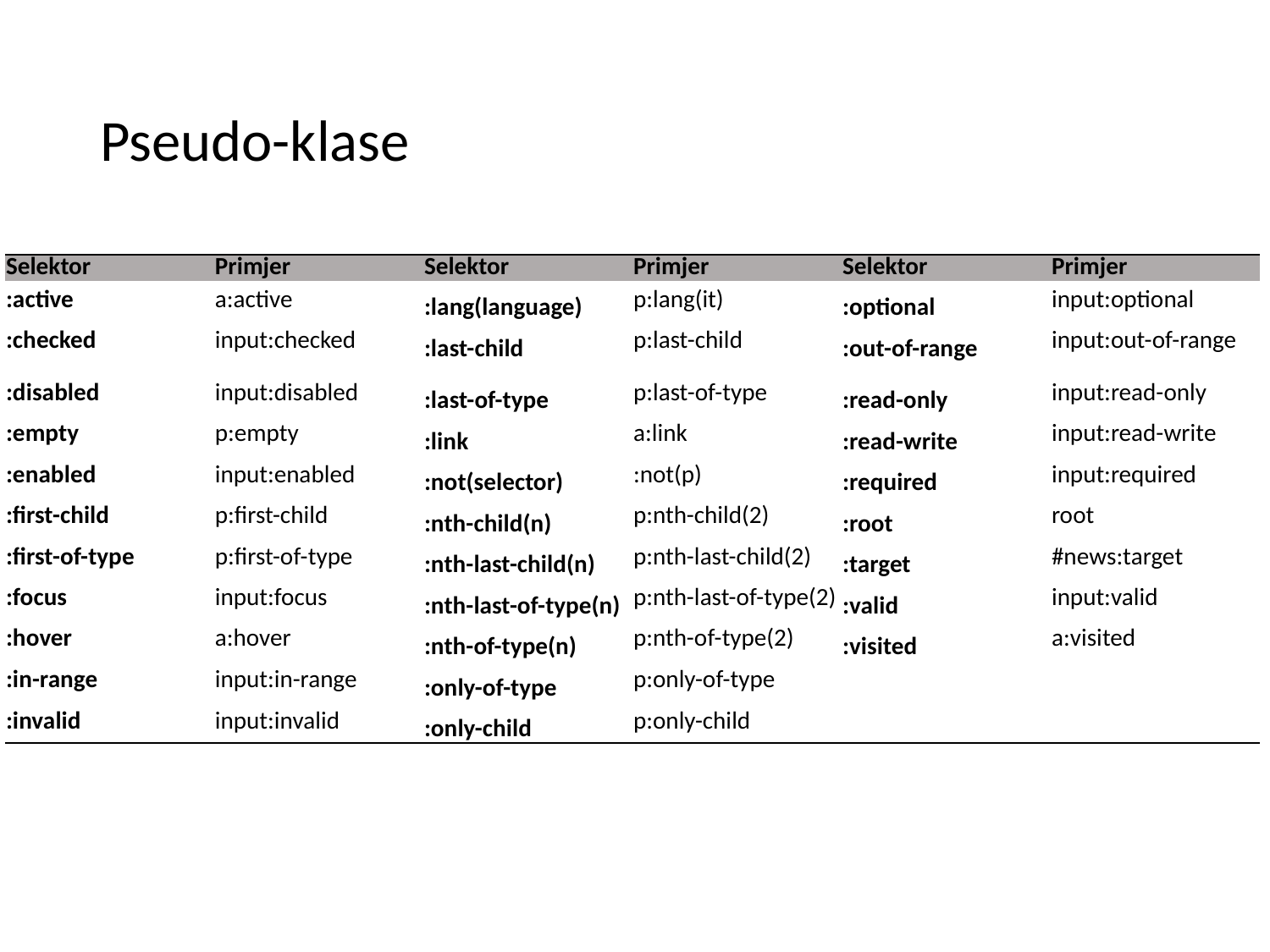

# Pseudo-klase
| Selektor | Primjer | Selektor | Primjer | Selektor | Primjer |
| --- | --- | --- | --- | --- | --- |
| :active | a:active | :lang(language) | p:lang(it) | :optional | input:optional |
| :checked | input:checked | :last-child | p:last-child | :out-of-range | input:out-of-range |
| :disabled | input:disabled | :last-of-type | p:last-of-type | :read-only | input:read-only |
| :empty | p:empty | :link | a:link | :read-write | input:read-write |
| :enabled | input:enabled | :not(selector) | :not(p) | :required | input:required |
| :first-child | p:first-child | :nth-child(n) | p:nth-child(2) | :root | root |
| :first-of-type | p:first-of-type | :nth-last-child(n) | p:nth-last-child(2) | :target | #news:target |
| :focus | input:focus | :nth-last-of-type(n) | p:nth-last-of-type(2) | :valid | input:valid |
| :hover | a:hover | :nth-of-type(n) | p:nth-of-type(2) | :visited | a:visited |
| :in-range | input:in-range | :only-of-type | p:only-of-type |  |  |
| :invalid | input:invalid | :only-child | p:only-child |  |  |